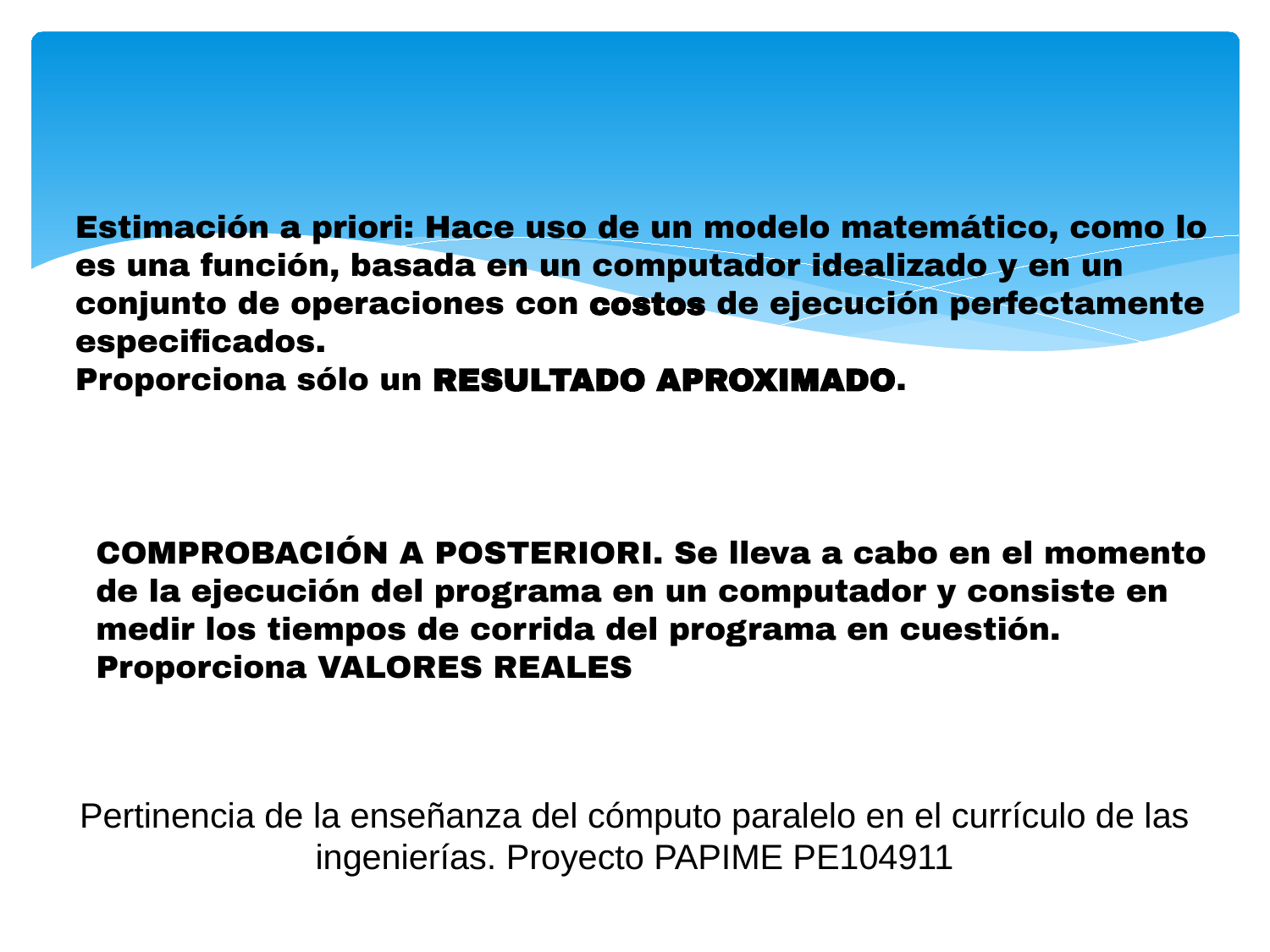

Estimación a priori: Hace uso de un modelo matemático, como lo es una función, basada en un computador idealizado y en un conjunto de operaciones con costos de ejecución perfectamente
especificados.
Proporciona sólo un RESULTADO APROXIMADO.
COMPROBACIÓN A POSTERIORI. Se lleva a cabo en el momento de la ejecución del programa en un computador y consiste en medir los tiempos de corrida del programa en cuestión. Proporciona VALORES REALES
Pertinencia de la enseñanza del cómputo paralelo en el currículo de las ingenierías. Proyecto PAPIME PE104911